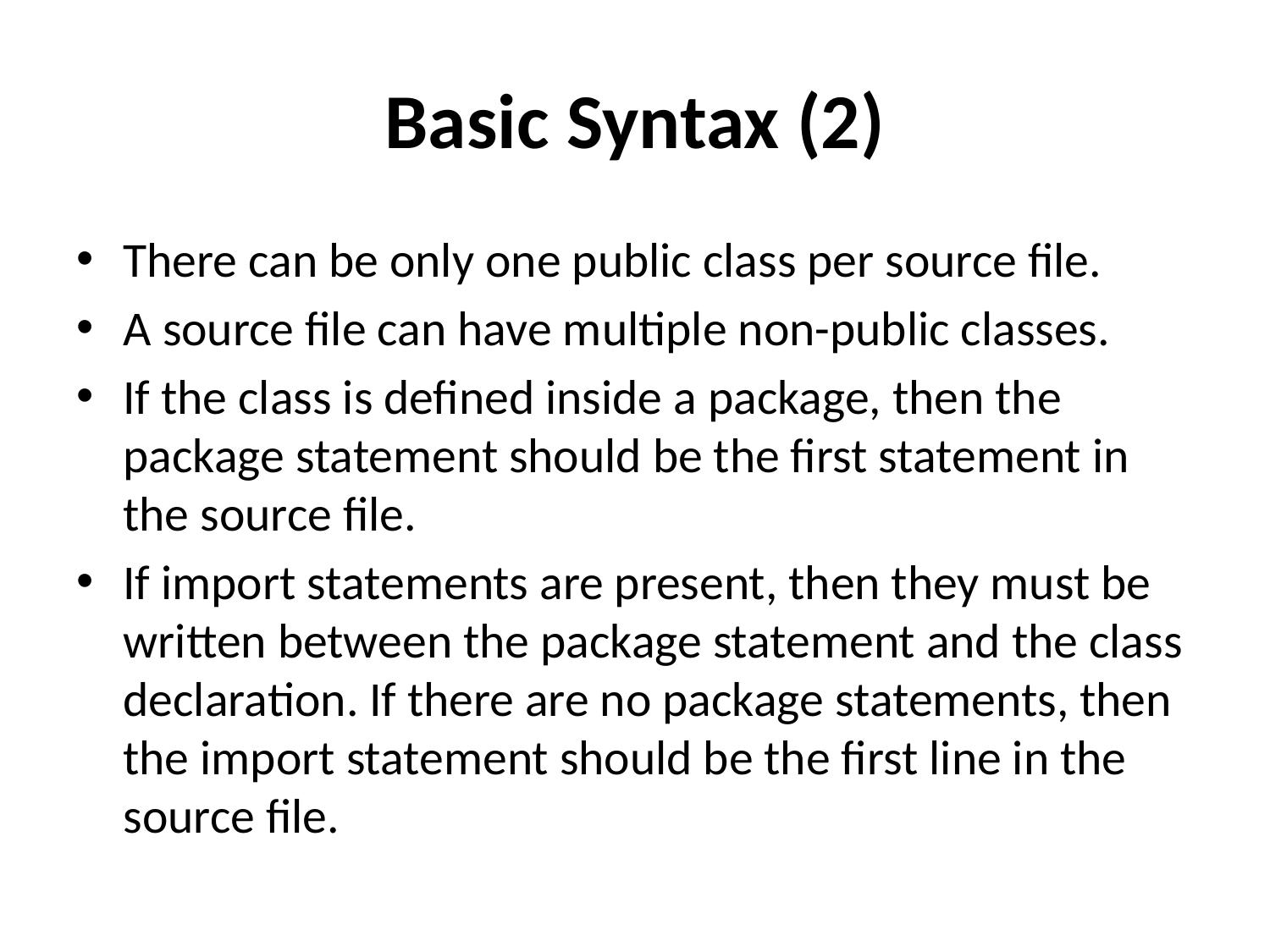

# Basic Syntax (2)
There can be only one public class per source file.
A source file can have multiple non-public classes.
If the class is defined inside a package, then the package statement should be the first statement in the source file.
If import statements are present, then they must be written between the package statement and the class declaration. If there are no package statements, then the import statement should be the first line in the source file.